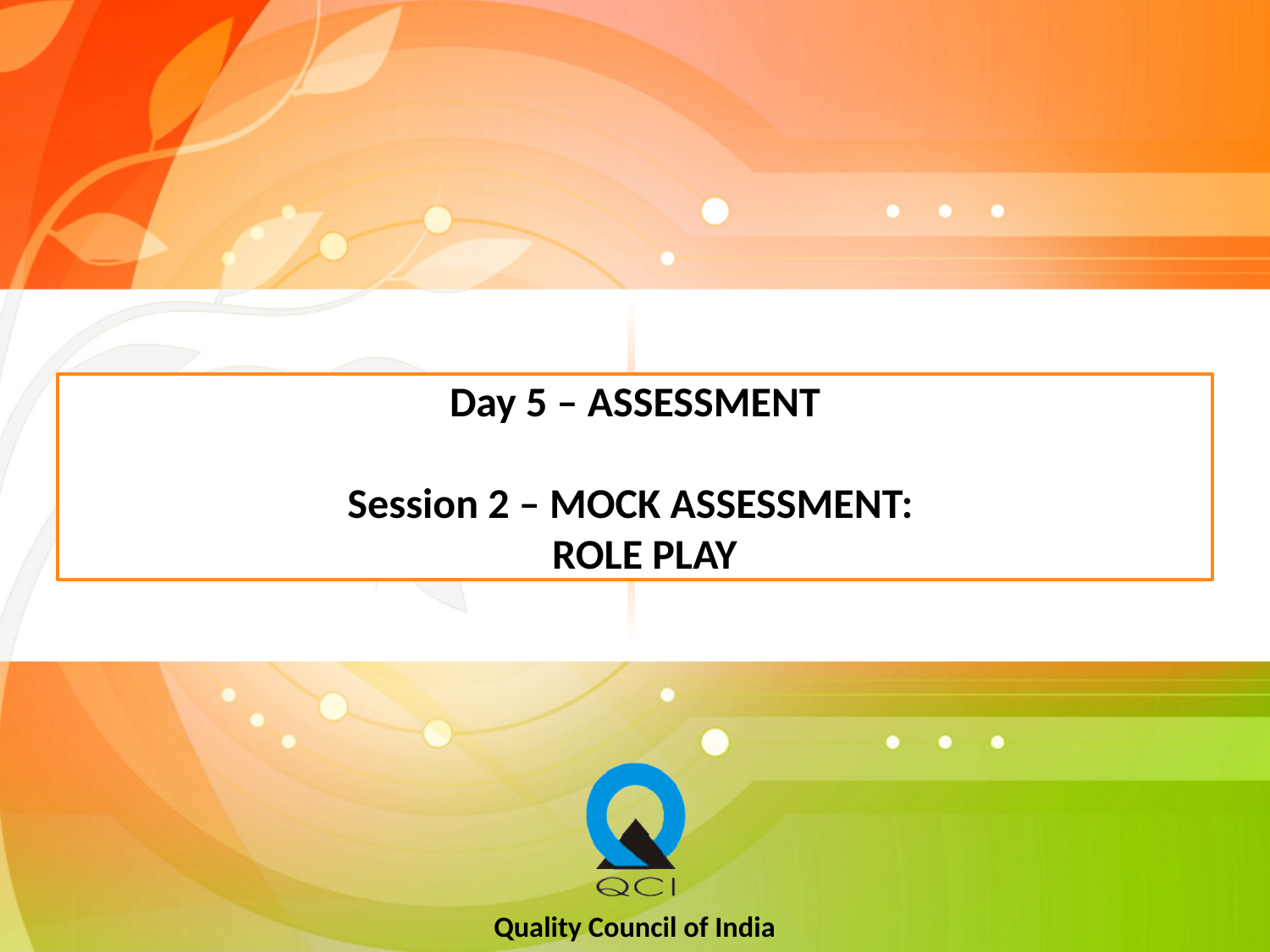

# Day 5 – ASSESSMENT Session 2 – MOCK ASSESSMENT: ROLE PLAY